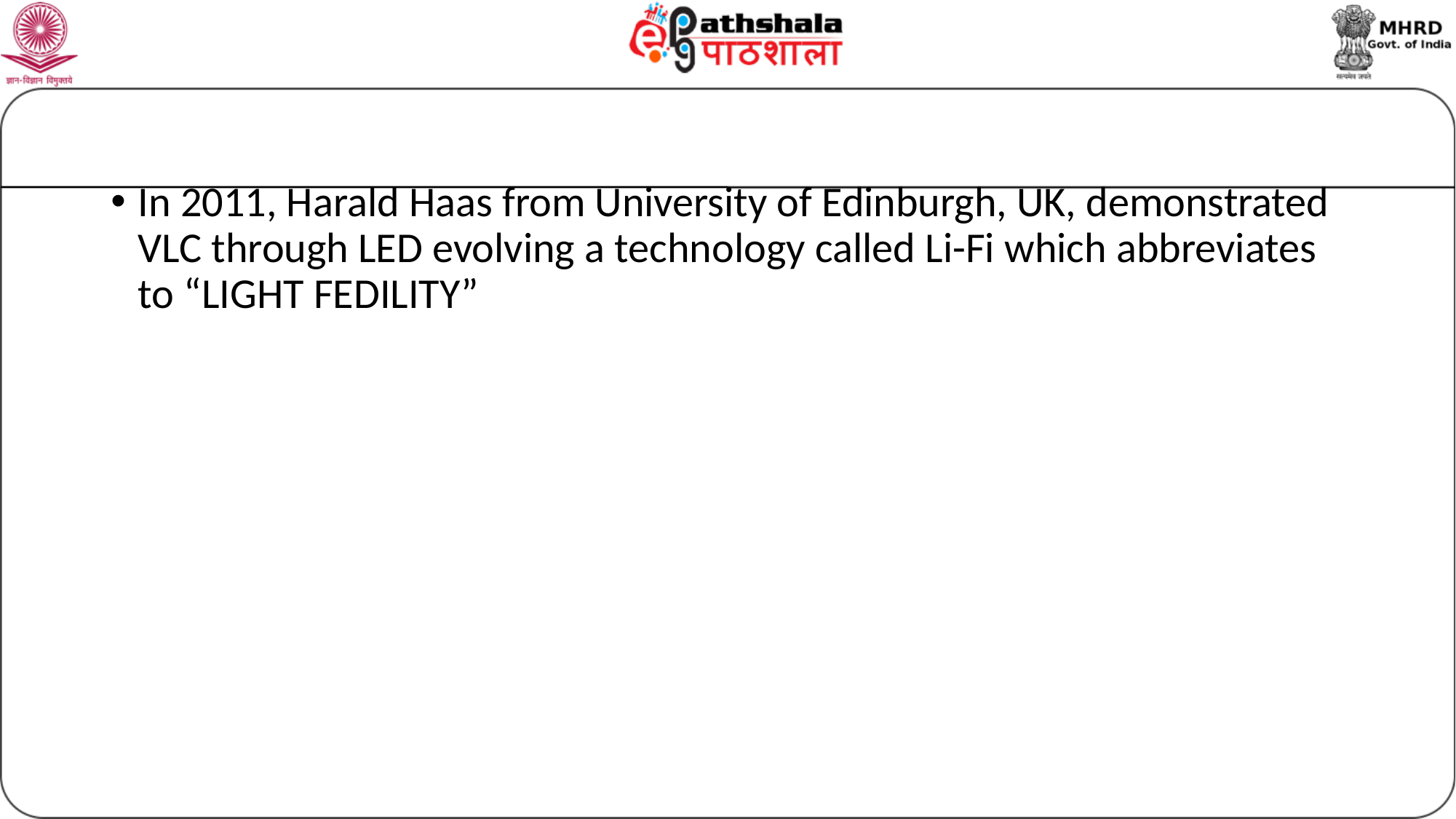

#
In 2011, Harald Haas from University of Edinburgh, UK, demonstrated VLC through LED evolving a technology called Li-Fi which abbreviates to “LIGHT FEDILITY”